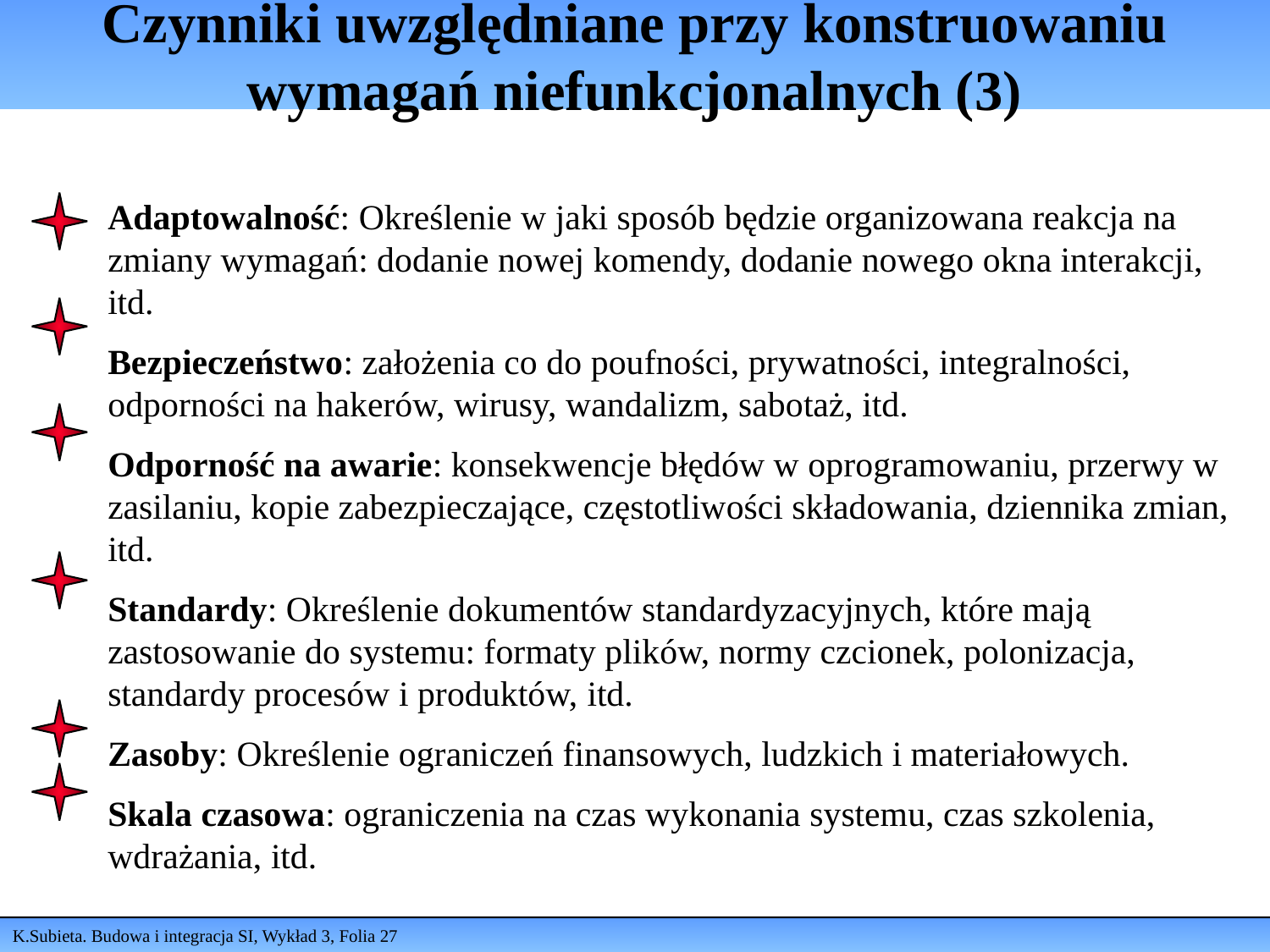

# Czynniki uwzględniane przy konstruowaniu wymagań niefunkcjonalnych (3)
Adaptowalność: Określenie w jaki sposób będzie organizowana reakcja na zmiany wymagań: dodanie nowej komendy, dodanie nowego okna interakcji, itd.
Bezpieczeństwo: założenia co do poufności, prywatności, integralności, odporności na hakerów, wirusy, wandalizm, sabotaż, itd.
Odporność na awarie: konsekwencje błędów w oprogramowaniu, przerwy w zasilaniu, kopie zabezpieczające, częstotliwości składowania, dziennika zmian, itd.
Standardy: Określenie dokumentów standardyzacyjnych, które mają zastosowanie do systemu: formaty plików, normy czcionek, polonizacja, standardy procesów i produktów, itd.
Zasoby: Określenie ograniczeń finansowych, ludzkich i materiałowych.
Skala czasowa: ograniczenia na czas wykonania systemu, czas szkolenia, wdrażania, itd.